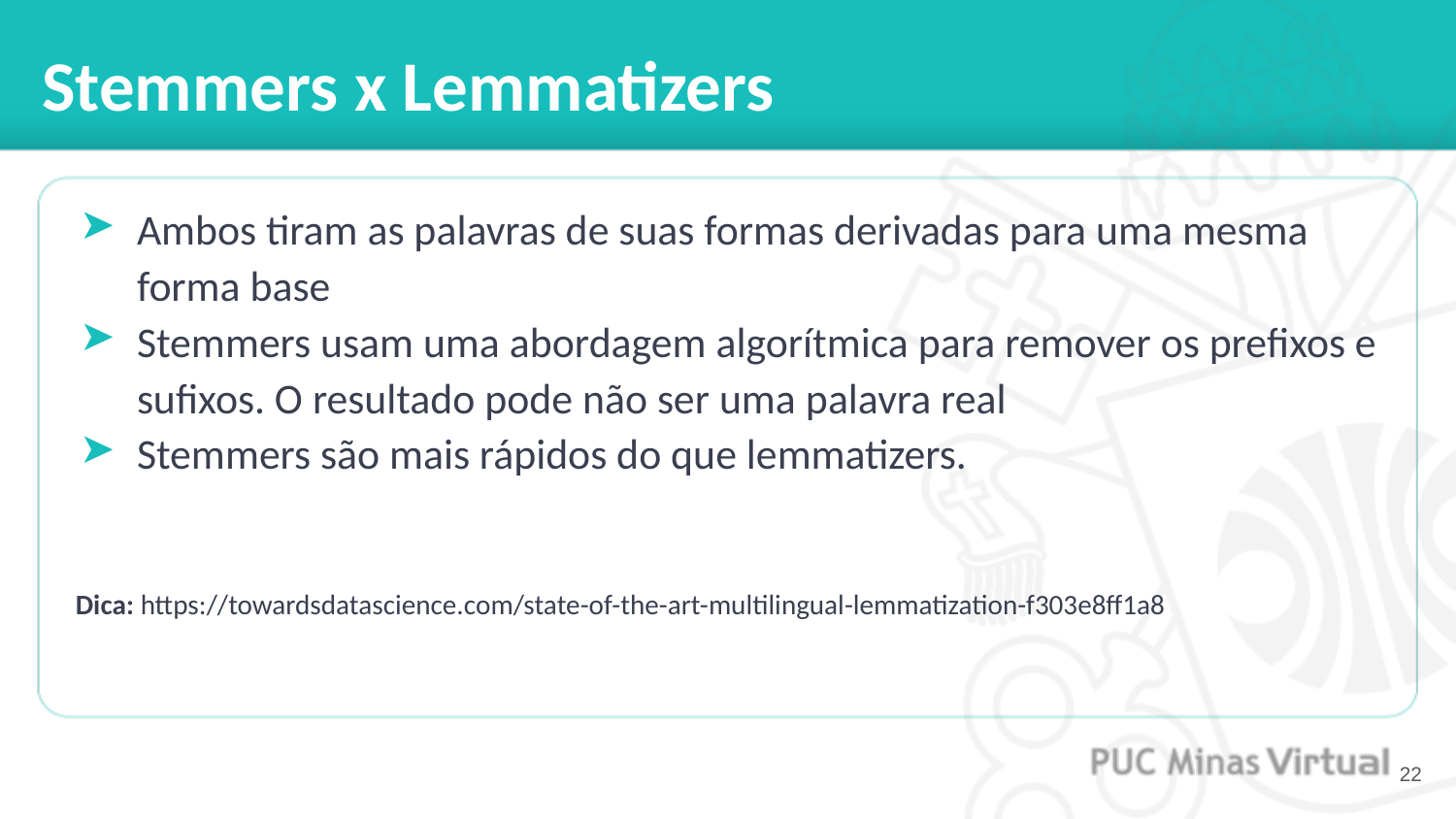

# Stemmers x Lemmatizers
Ambos tiram as palavras de suas formas derivadas para uma mesma forma base
Stemmers usam uma abordagem algorítmica para remover os prefixos e sufixos. O resultado pode não ser uma palavra real
Stemmers são mais rápidos do que lemmatizers.
Dica: https://towardsdatascience.com/state-of-the-art-multilingual-lemmatization-f303e8ff1a8
22